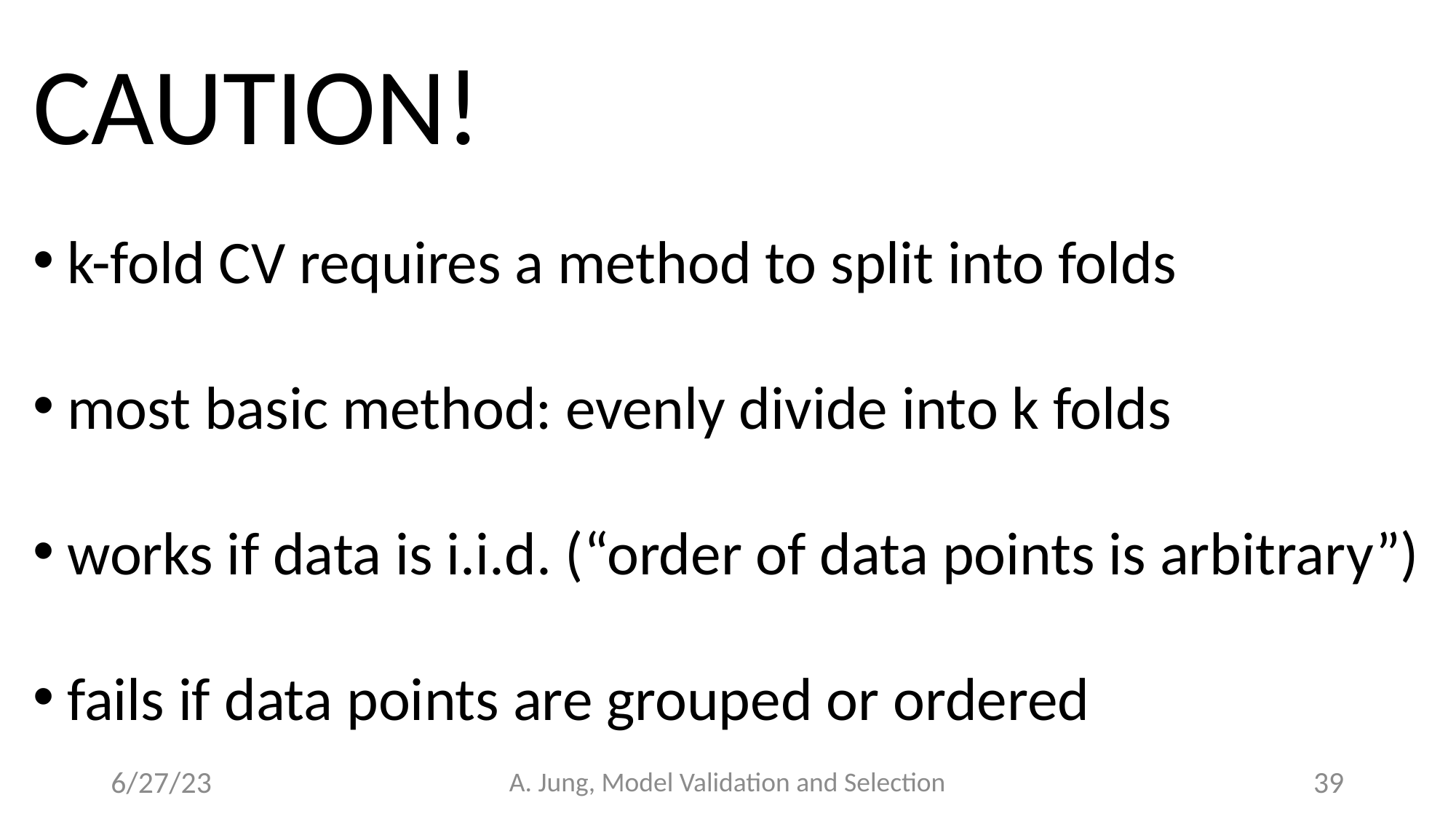

# CAUTION!
k-fold CV requires a method to split into folds

most basic method: evenly divide into k folds

works if data is i.i.d. (“order of data points is arbitrary”)

fails if data points are grouped or ordered
6/27/23
A. Jung, Model Validation and Selection
39